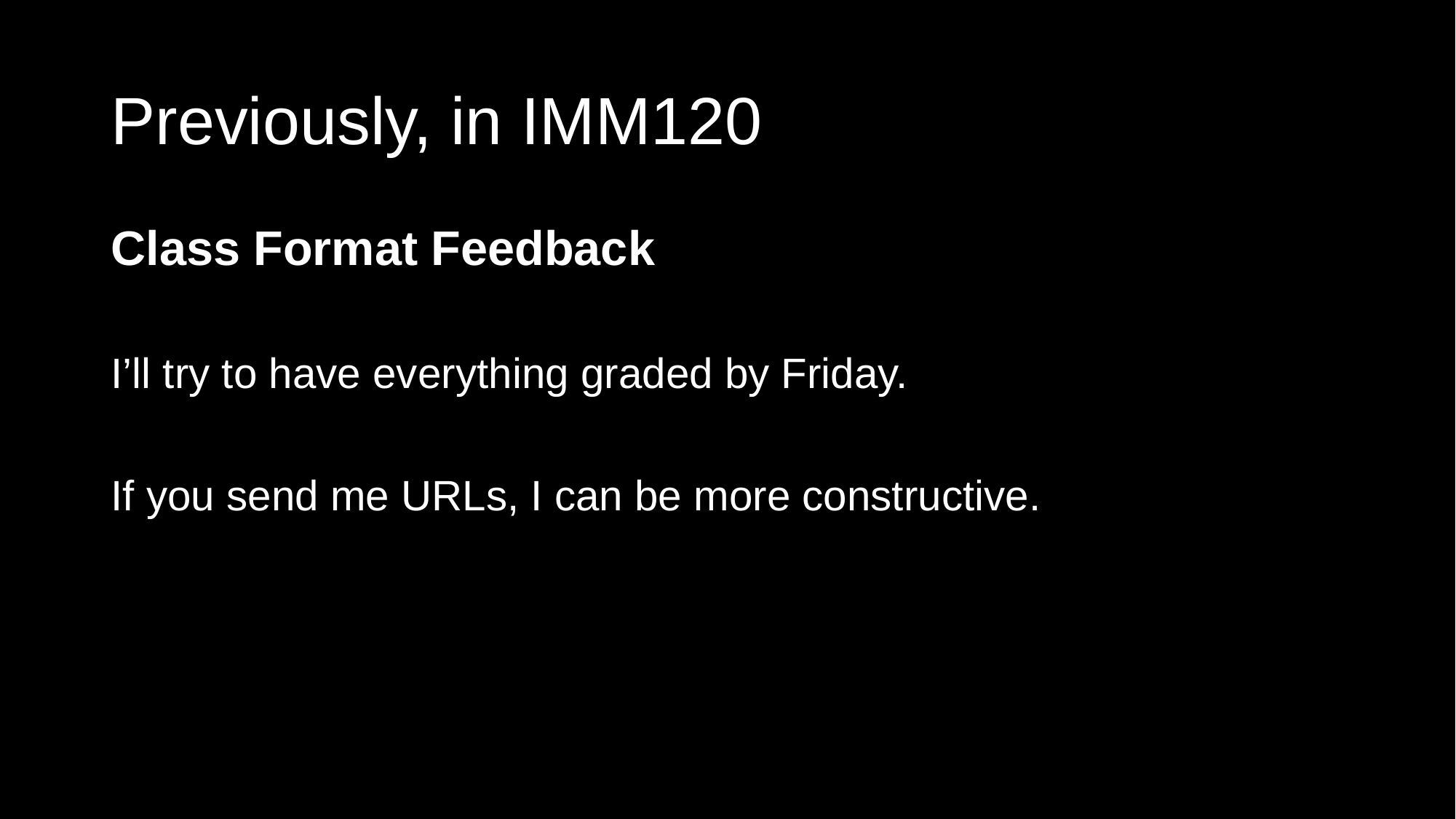

# Previously, in IMM120
Class Format Feedback

I’ll try to have everything graded by Friday.

If you send me URLs, I can be more constructive.